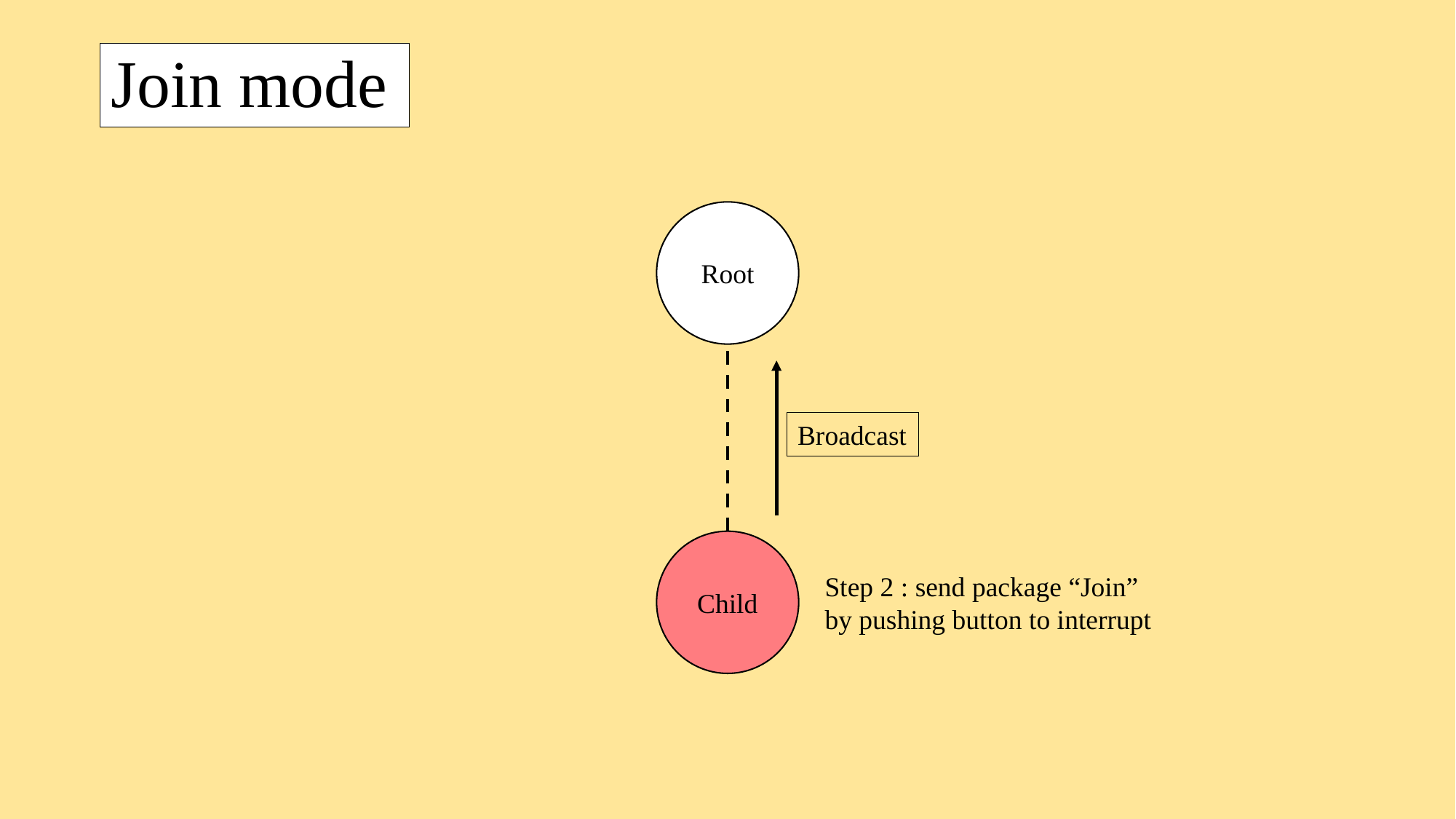

# Join mode
Root
Broadcast
Child
Step 2 : send package “Join” by pushing button to interrupt